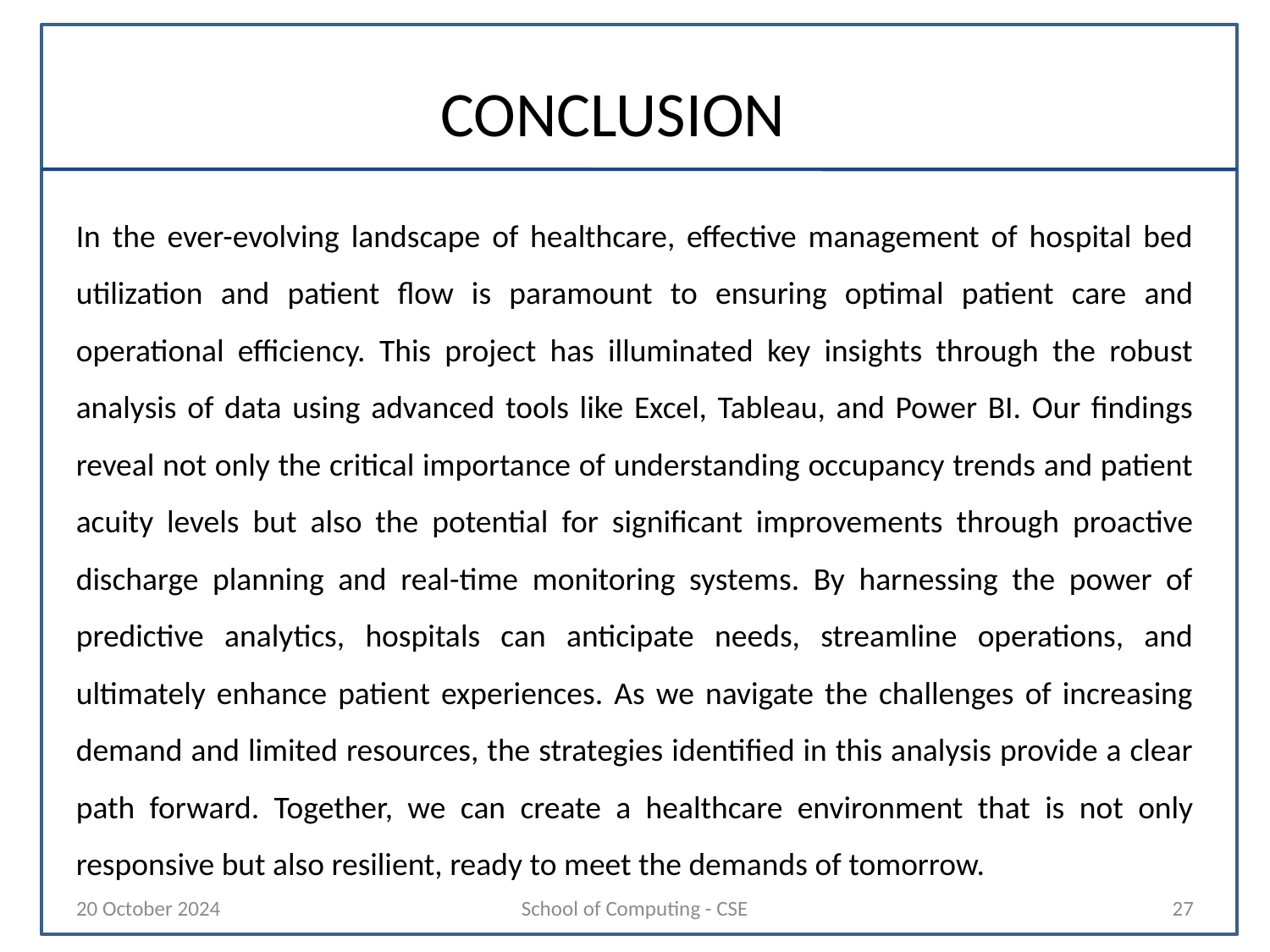

# CONCLUSION
In the ever-evolving landscape of healthcare, effective management of hospital bed utilization and patient flow is paramount to ensuring optimal patient care and operational efficiency. This project has illuminated key insights through the robust analysis of data using advanced tools like Excel, Tableau, and Power BI. Our findings reveal not only the critical importance of understanding occupancy trends and patient acuity levels but also the potential for significant improvements through proactive discharge planning and real-time monitoring systems. By harnessing the power of predictive analytics, hospitals can anticipate needs, streamline operations, and ultimately enhance patient experiences. As we navigate the challenges of increasing demand and limited resources, the strategies identified in this analysis provide a clear path forward. Together, we can create a healthcare environment that is not only responsive but also resilient, ready to meet the demands of tomorrow.
20 October 2024
School of Computing - CSE
27